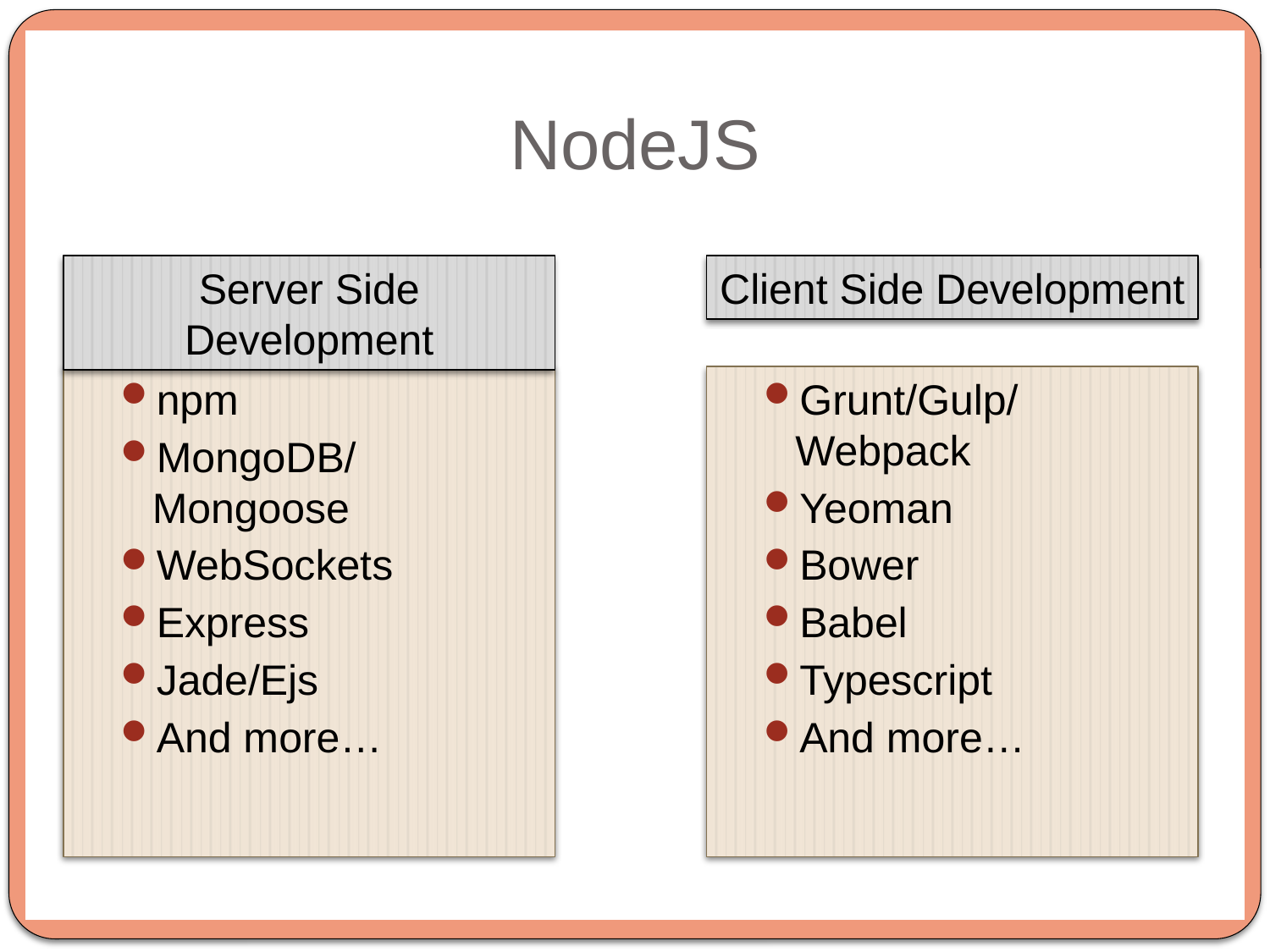

# NodeJS
Server Side Development
Client Side Development
npm
MongoDB/Mongoose
WebSockets
Express
Jade/Ejs
And more…
Grunt/Gulp/Webpack
Yeoman
Bower
Babel
Typescript
And more…